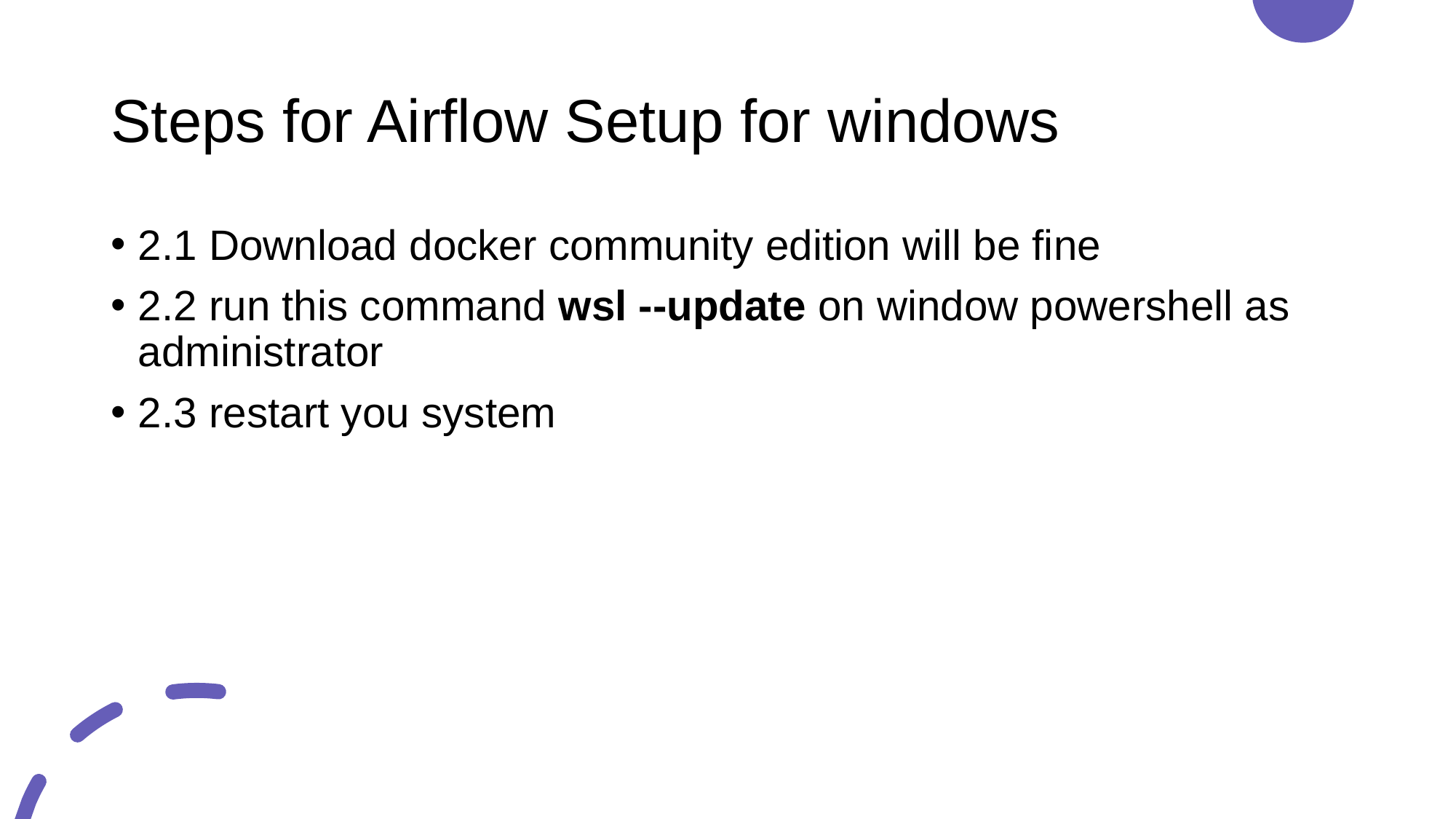

# Steps for Airflow Setup for windows
2.1 Download docker community edition will be fine
2.2 run this command wsl --update on window powershell as administrator
2.3 restart you system